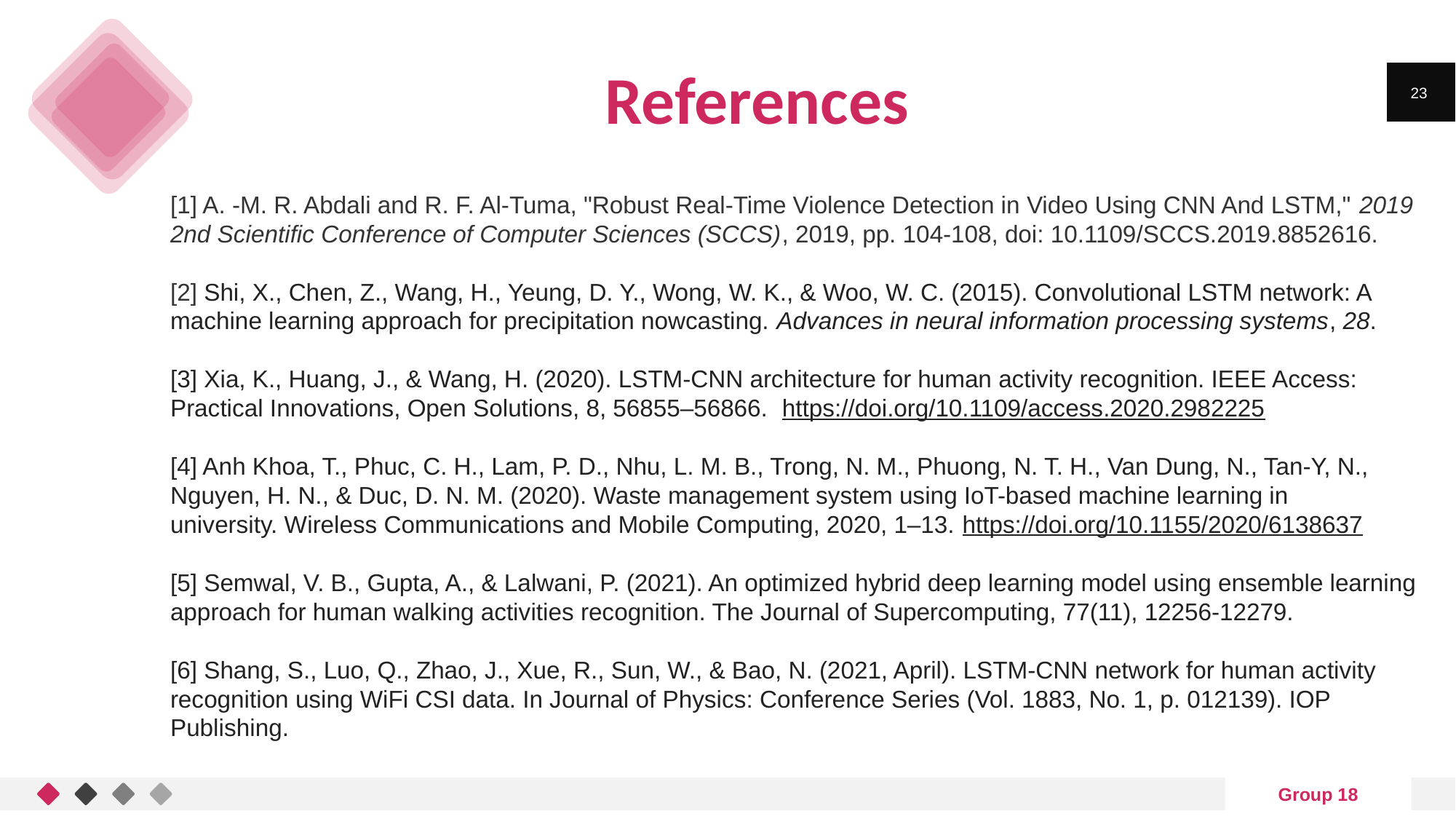

References
23

[1] A. -M. R. Abdali and R. F. Al-Tuma, "Robust Real-Time Violence Detection in Video Using CNN And LSTM," 2019 2nd Scientific Conference of Computer Sciences (SCCS), 2019, pp. 104-108, doi: 10.1109/SCCS.2019.8852616.

[2] Shi, X., Chen, Z., Wang, H., Yeung, D. Y., Wong, W. K., & Woo, W. C. (2015). Convolutional LSTM network: A machine learning approach for precipitation nowcasting. Advances in neural information processing systems, 28.

[3] Xia, K., Huang, J., & Wang, H. (2020). LSTM-CNN architecture for human activity recognition. IEEE Access: Practical Innovations, Open Solutions, 8, 56855–56866.  https://doi.org/10.1109/access.2020.2982225

[4] Anh Khoa, T., Phuc, C. H., Lam, P. D., Nhu, L. M. B., Trong, N. M., Phuong, N. T. H., Van Dung, N., Tan-Y, N., Nguyen, H. N., & Duc, D. N. M. (2020). Waste management system using IoT-based machine learning in university. Wireless Communications and Mobile Computing, 2020, 1–13. https://doi.org/10.1155/2020/6138637

[5] Semwal, V. B., Gupta, A., & Lalwani, P. (2021). An optimized hybrid deep learning model using ensemble learning approach for human walking activities recognition. The Journal of Supercomputing, 77(11), 12256-12279.

[6] Shang, S., Luo, Q., Zhao, J., Xue, R., Sun, W., & Bao, N. (2021, April). LSTM-CNN network for human activity recognition using WiFi CSI data. In Journal of Physics: Conference Series (Vol. 1883, No. 1, p. 012139). IOP Publishing.

Group 18